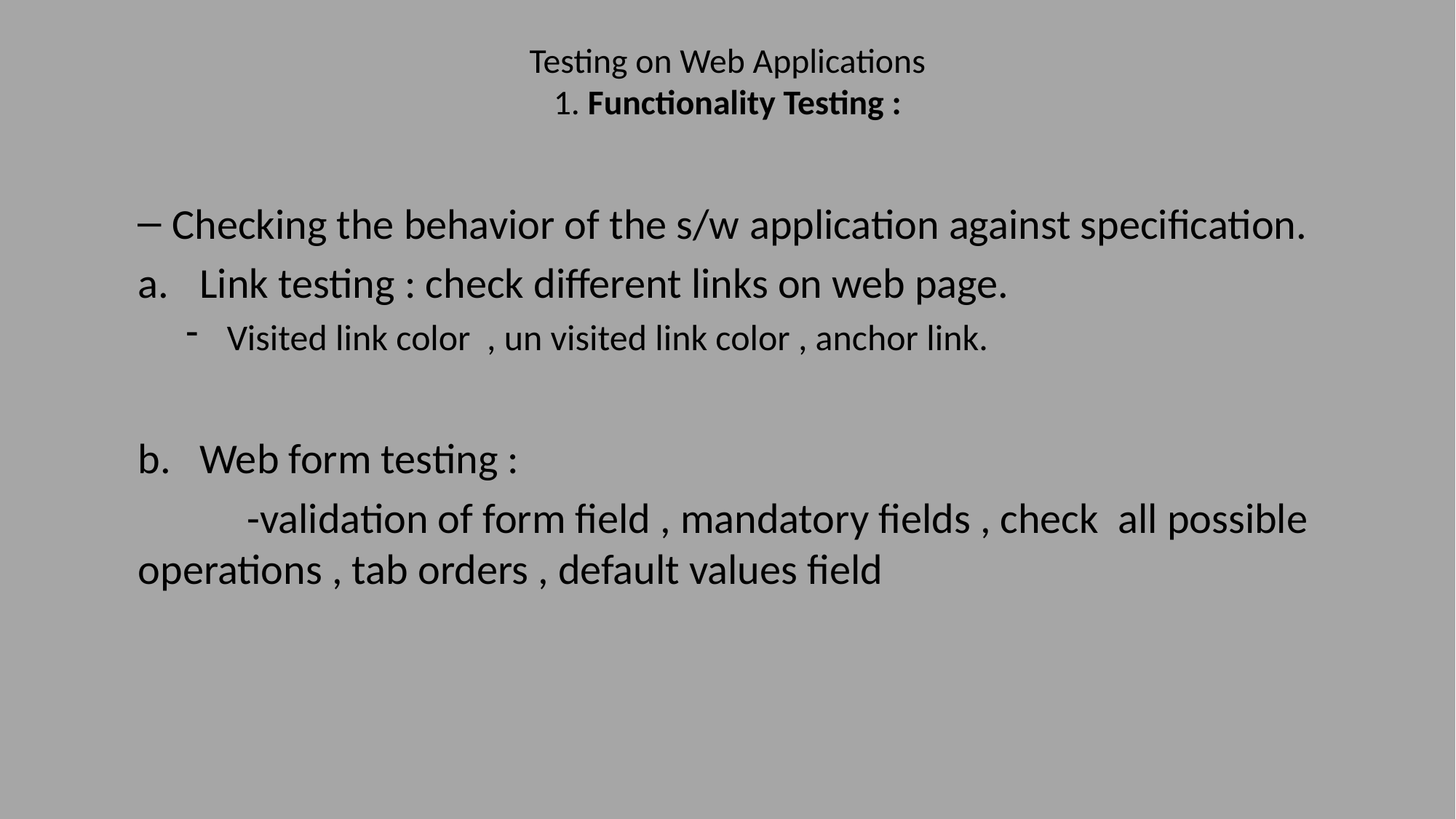

# Testing on Web Applications 1. Functionality Testing :
Checking the behavior of the s/w application against specification.
Link testing : check different links on web page.
Visited link color  , un visited link color , anchor link.

Web form testing :
	-validation of form field , mandatory fields , check  all possible operations , tab orders , default values field